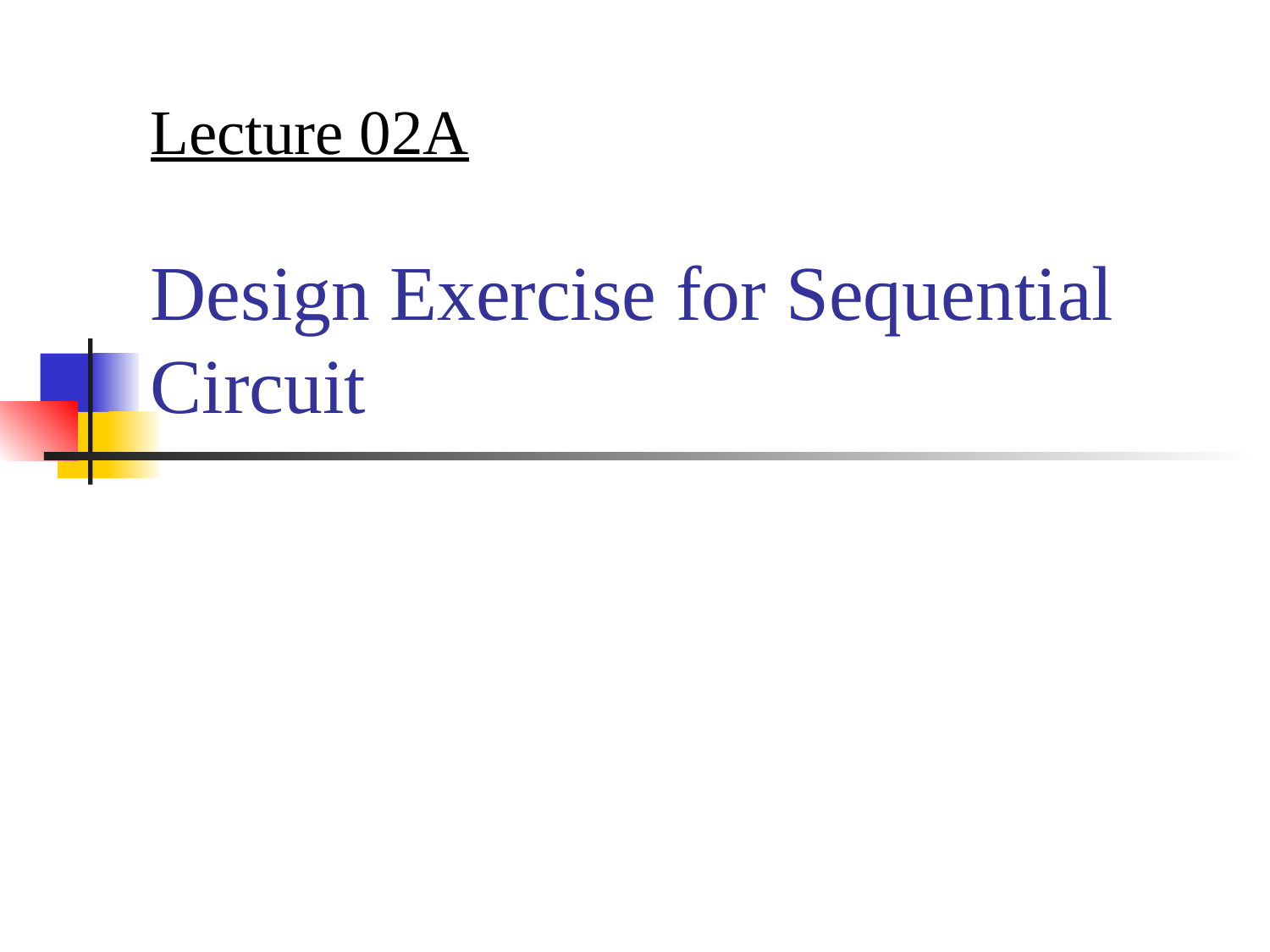

Lecture 02A
# Design Exercise for Sequential Circuit